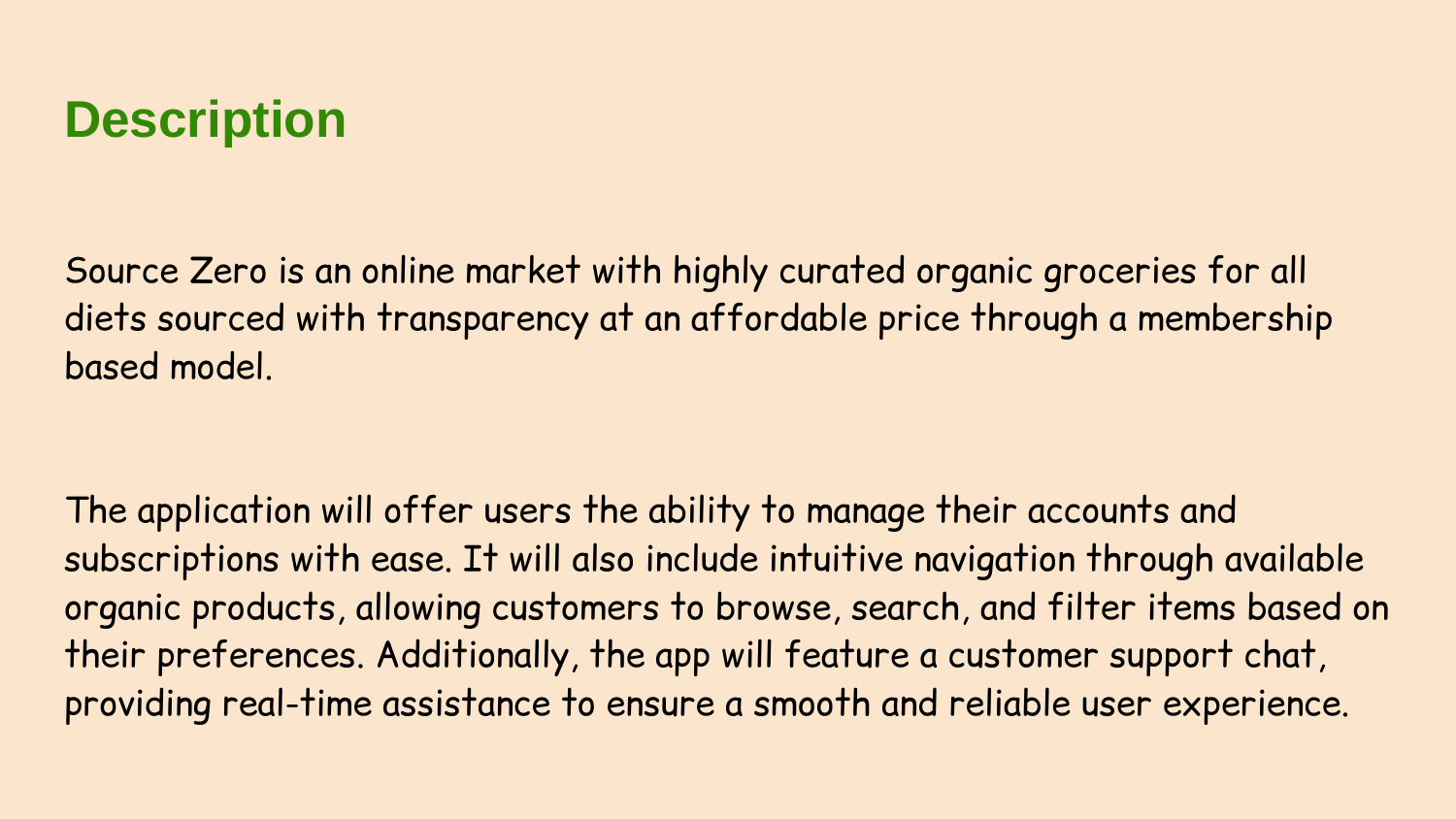

# Description
Source Zero is an online market with highly curated organic groceries for all diets sourced with transparency at an affordable price through a membership based model.

The application will offer users the ability to manage their accounts and subscriptions with ease. It will also include intuitive navigation through available organic products, allowing customers to browse, search, and filter items based on their preferences. Additionally, the app will feature a customer support chat, providing real-time assistance to ensure a smooth and reliable user experience.